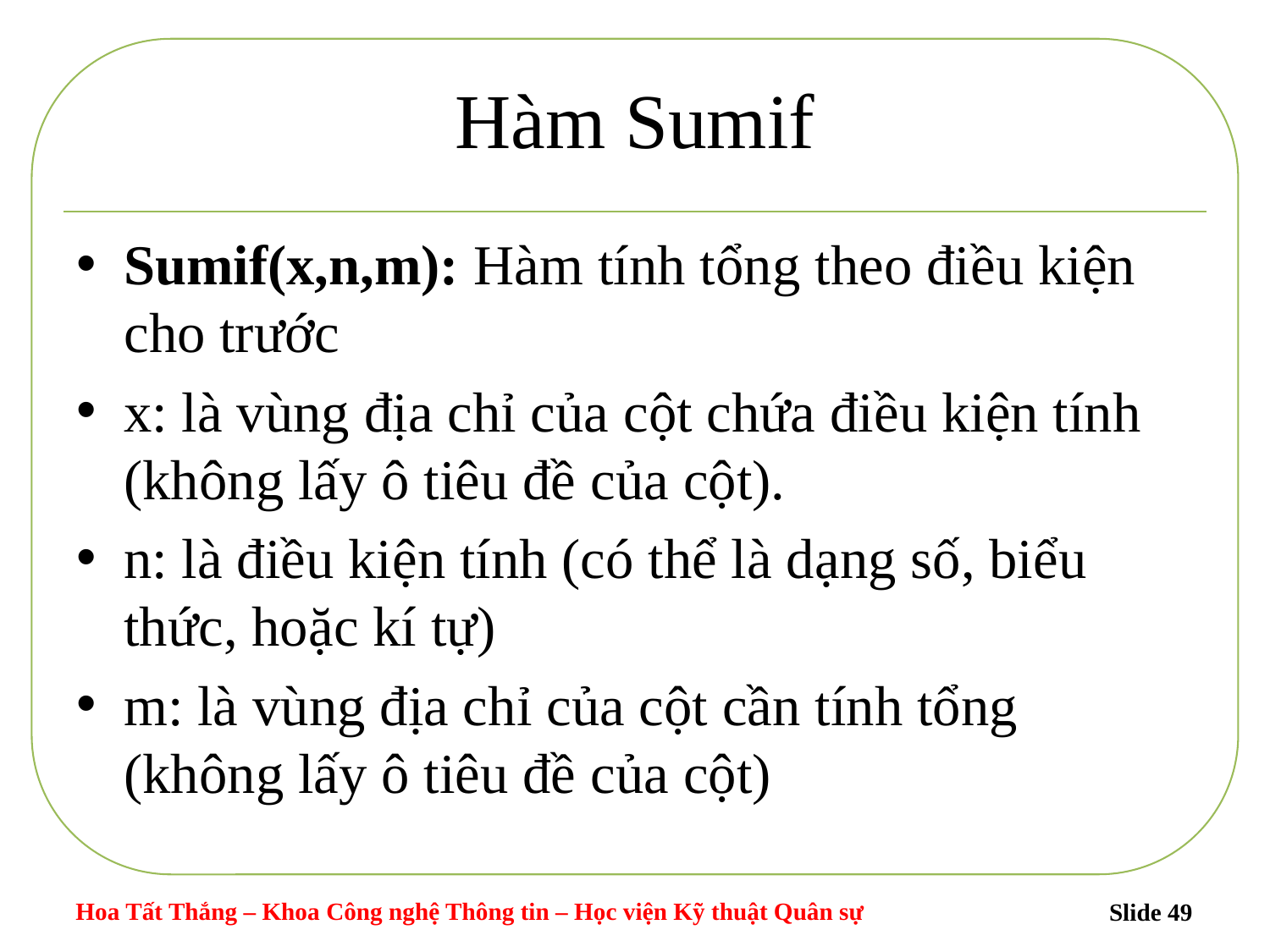

# Hàm Sumif
Sumif(x,n,m): Hàm tính tổng theo điều kiện cho trước
x: là vùng địa chỉ của cột chứa điều kiện tính (không lấy ô tiêu đề của cột).
n: là điều kiện tính (có thể là dạng số, biểu thức, hoặc kí tự)
m: là vùng địa chỉ của cột cần tính tổng (không lấy ô tiêu đề của cột)